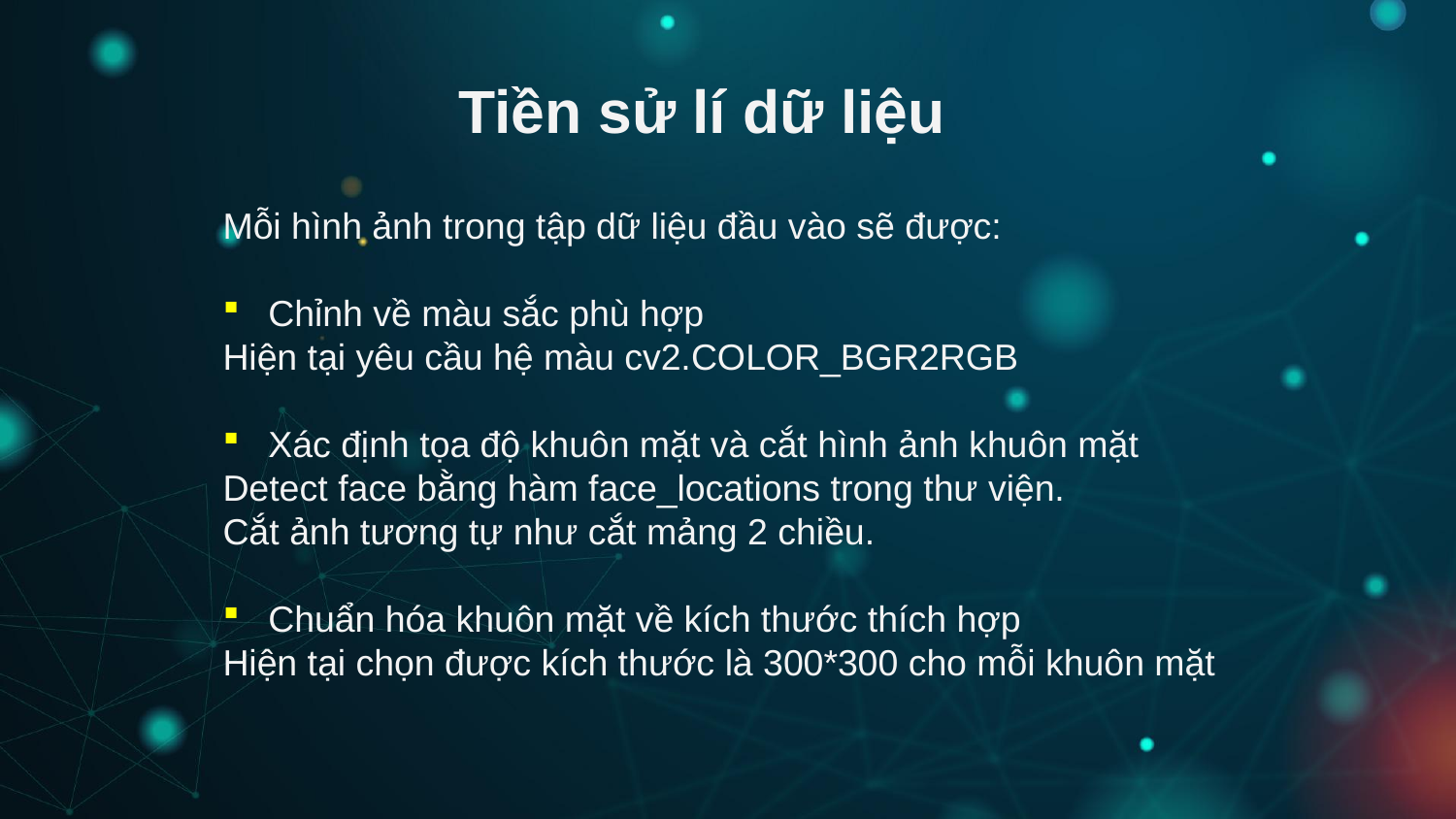

# Tiền sử lí dữ liệu
Mỗi hình ảnh trong tập dữ liệu đầu vào sẽ được:

Chỉnh về màu sắc phù hợp
Hiện tại yêu cầu hệ màu cv2.COLOR_BGR2RGB

Xác định tọa độ khuôn mặt và cắt hình ảnh khuôn mặt
Detect face bằng hàm face_locations trong thư viện.
Cắt ảnh tương tự như cắt mảng 2 chiều.

Chuẩn hóa khuôn mặt về kích thước thích hợp
Hiện tại chọn được kích thước là 300*300 cho mỗi khuôn mặt